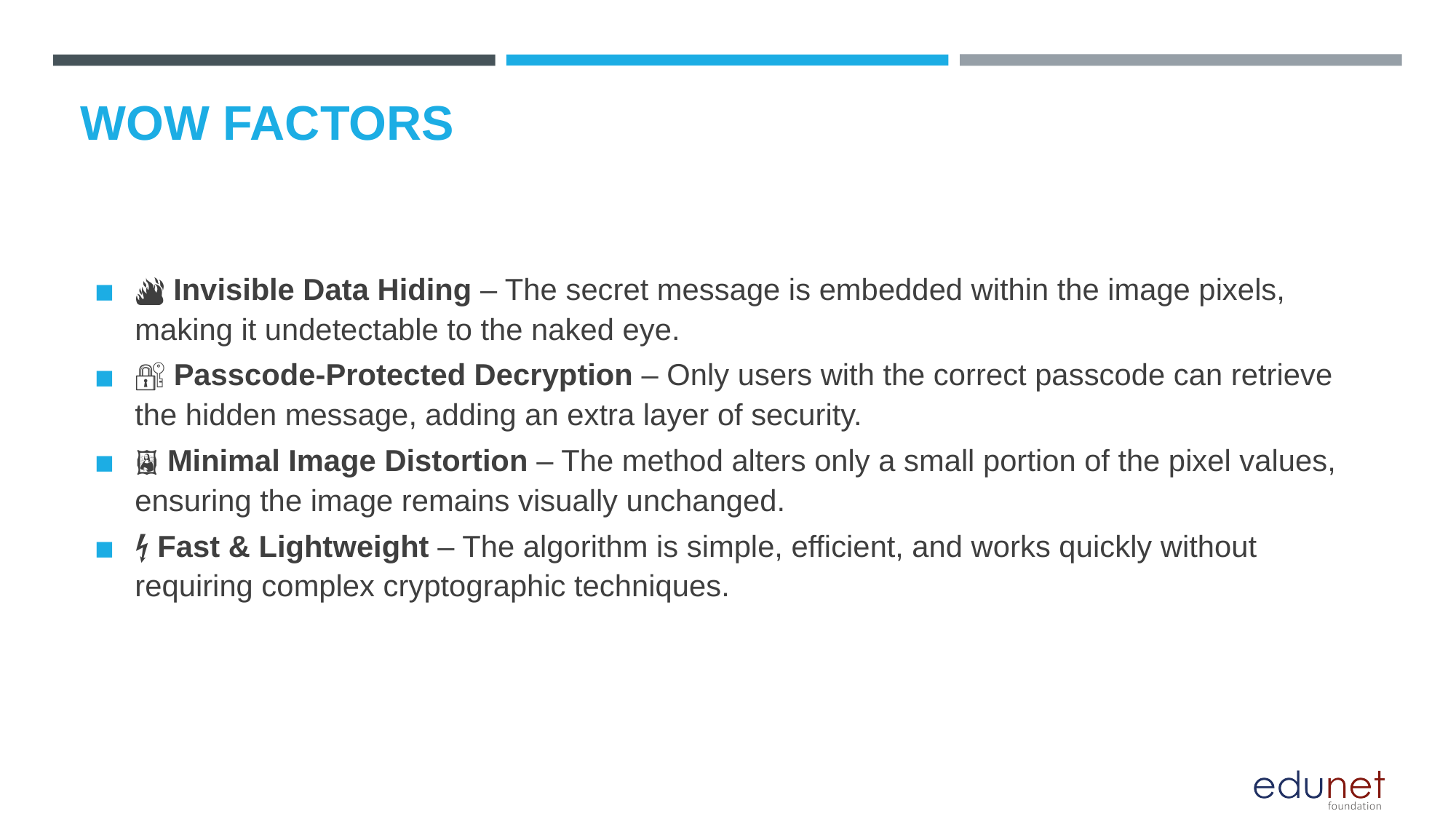

# WOW FACTORS
🔥 Invisible Data Hiding – The secret message is embedded within the image pixels, making it undetectable to the naked eye.
🔐 Passcode-Protected Decryption – Only users with the correct passcode can retrieve the hidden message, adding an extra layer of security.
🖼️ Minimal Image Distortion – The method alters only a small portion of the pixel values, ensuring the image remains visually unchanged.
⚡ Fast & Lightweight – The algorithm is simple, efficient, and works quickly without requiring complex cryptographic techniques.